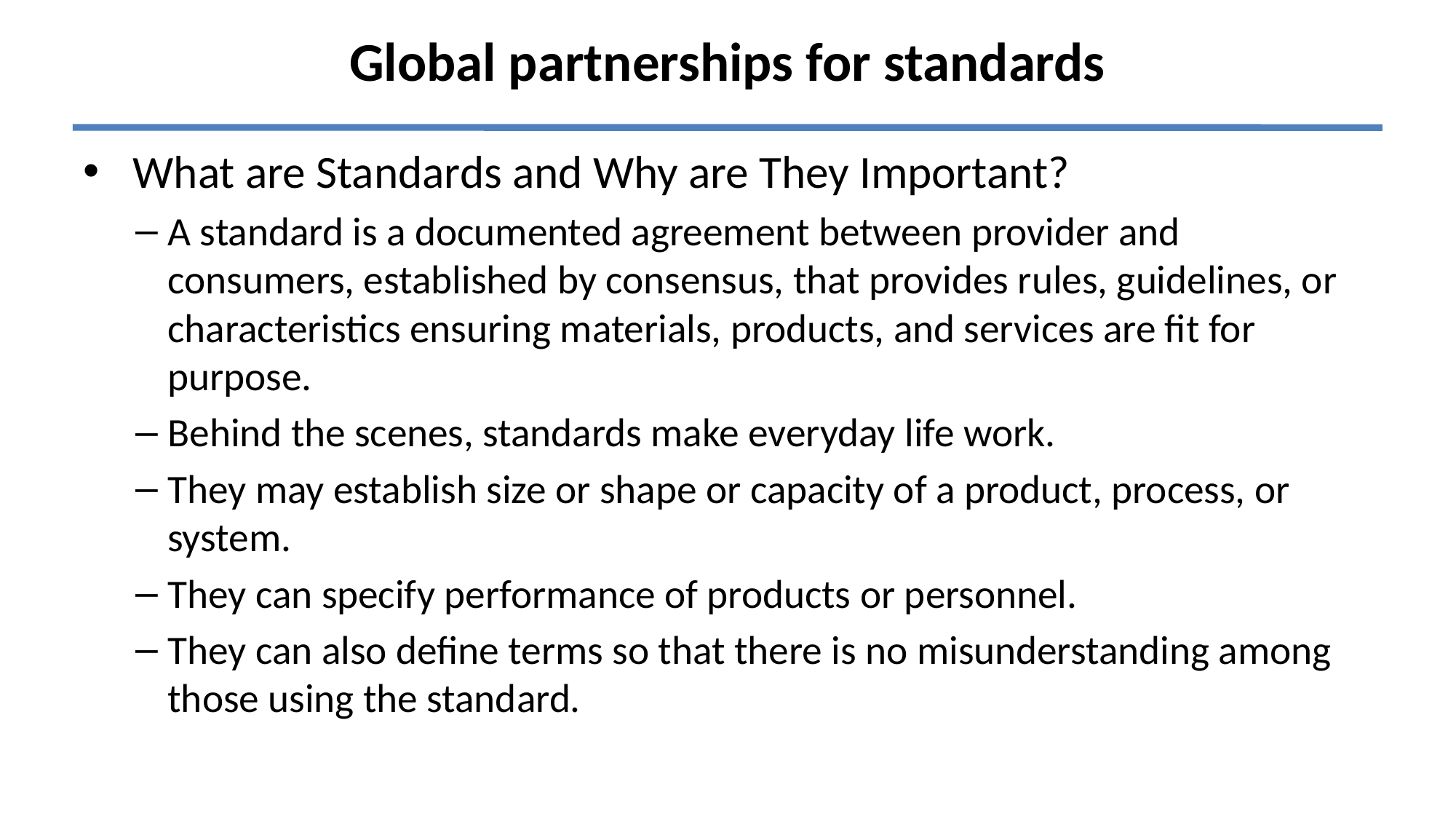

# Global partnerships for standards
 What are Standards and Why are They Important?
A standard is a documented agreement between provider and consumers, established by consensus, that provides rules, guidelines, or characteristics ensuring materials, products, and services are fit for purpose.
Behind the scenes, standards make everyday life work.
They may establish size or shape or capacity of a product, process, or system.
They can specify performance of products or personnel.
They can also define terms so that there is no misunderstanding among those using the standard.